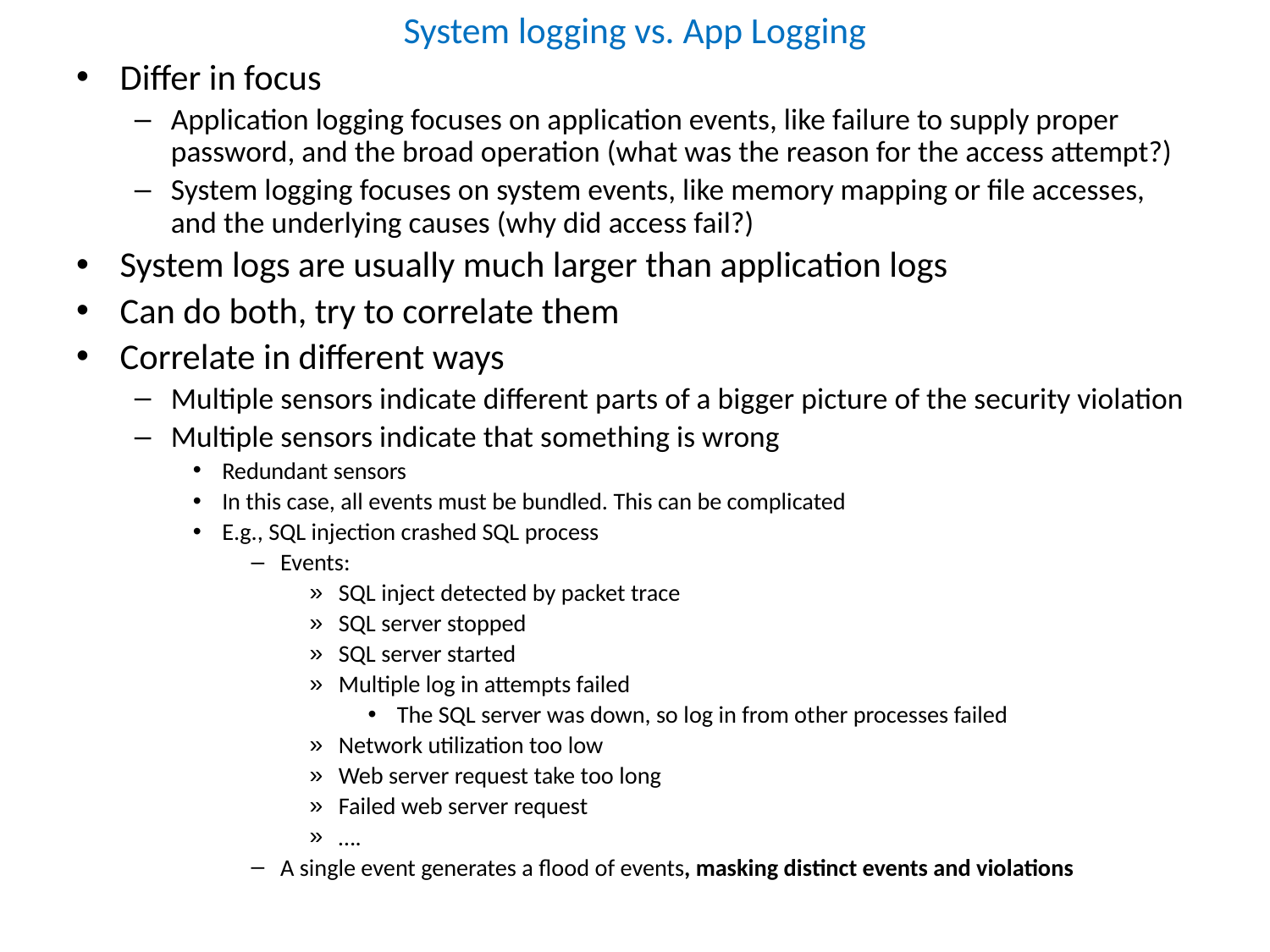

# System logging vs. App Logging
Differ in focus
Application logging focuses on application events, like failure to supply proper password, and the broad operation (what was the reason for the access attempt?)
System logging focuses on system events, like memory mapping or file accesses, and the underlying causes (why did access fail?)
System logs are usually much larger than application logs
Can do both, try to correlate them
Correlate in different ways
Multiple sensors indicate different parts of a bigger picture of the security violation
Multiple sensors indicate that something is wrong
Redundant sensors
In this case, all events must be bundled. This can be complicated
E.g., SQL injection crashed SQL process
Events:
SQL inject detected by packet trace
SQL server stopped
SQL server started
Multiple log in attempts failed
The SQL server was down, so log in from other processes failed
Network utilization too low
Web server request take too long
Failed web server request
….
A single event generates a flood of events, masking distinct events and violations